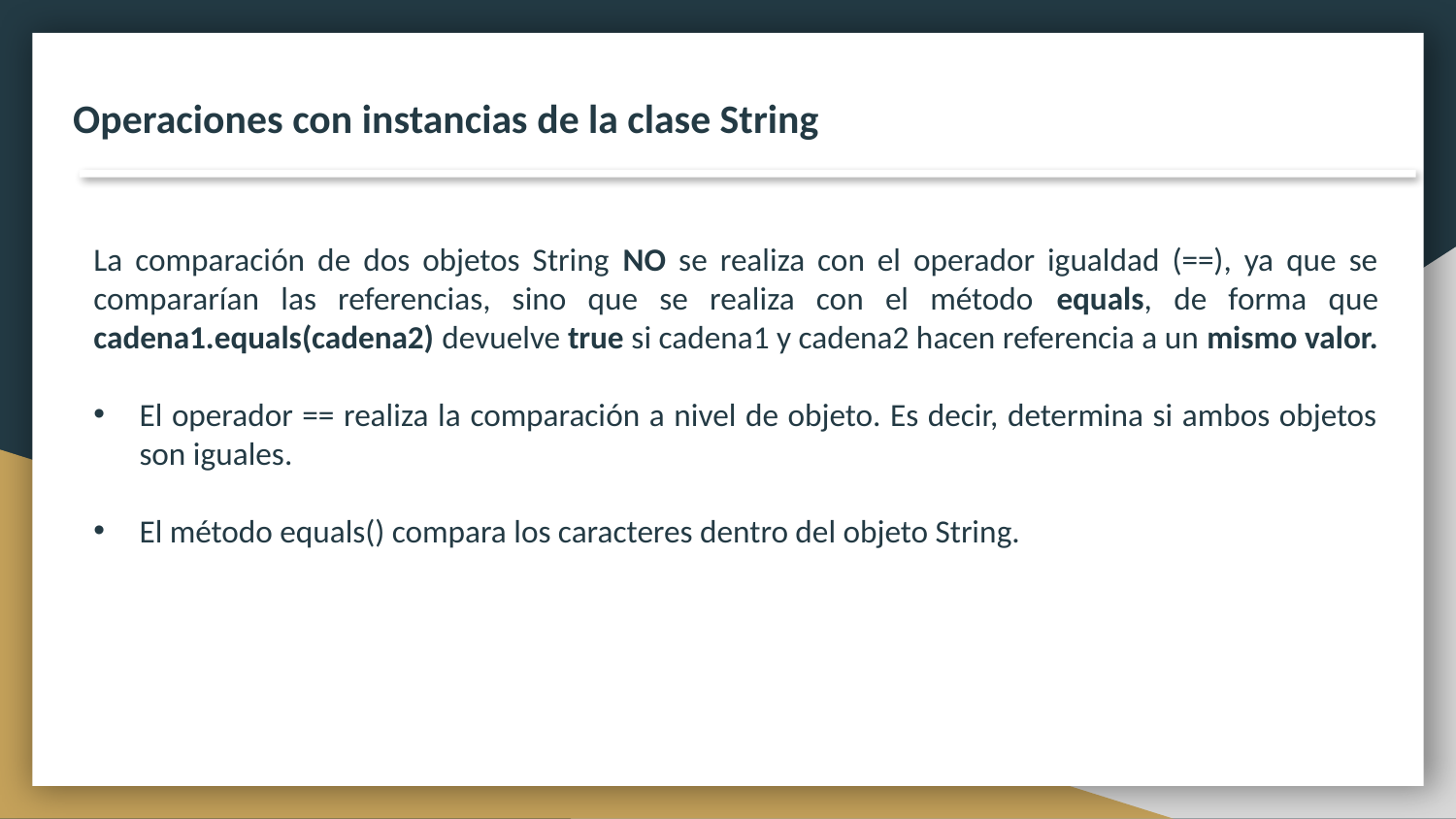

Operaciones con instancias de la clase String

La comparación de dos objetos String NO se realiza con el operador igualdad (==), ya que se compararían las referencias, sino que se realiza con el método equals, de forma que cadena1.equals(cadena2) devuelve true si cadena1 y cadena2 hacen referencia a un mismo valor.

El operador == realiza la comparación a nivel de objeto. Es decir, determina si ambos objetos son iguales.

El método equals() compara los caracteres dentro del objeto String.